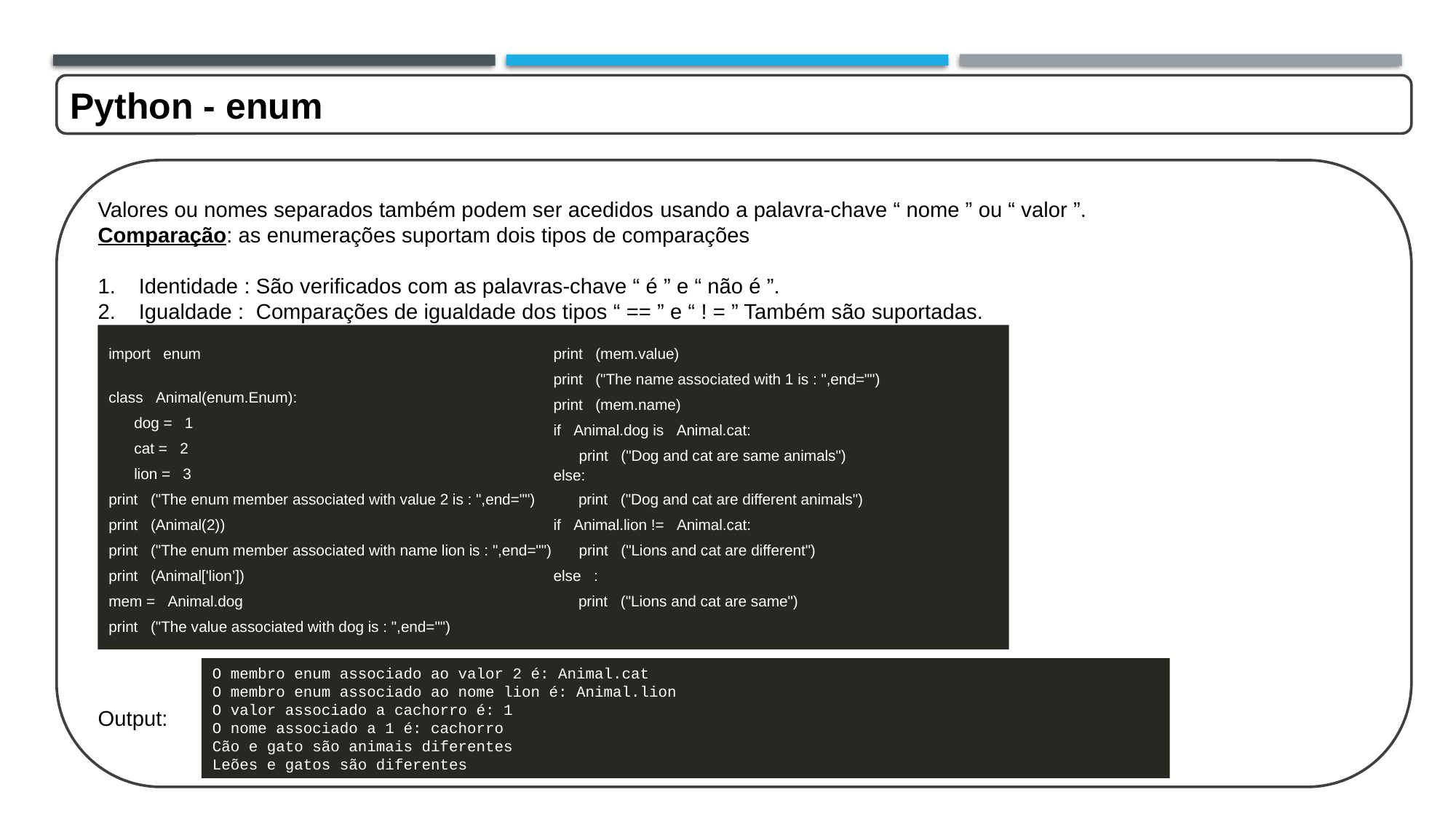

Python - enum
Valores ou nomes separados também podem ser acedidos ​​usando a palavra-chave “ nome ” ou “ valor ”.
Comparação: as enumerações suportam dois tipos de comparações

Identidade : São verificados com as palavras-chave “ é ” e “ não é ”.
Igualdade :  Comparações de igualdade dos tipos “ == ” e “ ! = ” Também são suportadas.

Output:
import enum

class Animal(enum.Enum):
  dog = 1
  cat = 2
  lion = 3
print ("The enum member associated with value 2 is : ",end="")
print (Animal(2))
print ("The enum member associated with name lion is : ",end="")
print (Animal['lion’])
mem = Animal.dog
print ("The value associated with dog is : ",end="")
print (mem.value)
print ("The name associated with 1 is : ",end="")
print (mem.name)
if Animal.dog is Animal.cat:
  print ("Dog and cat are same animals")
else:
      print ("Dog and cat are different animals")
if Animal.lion != Animal.cat:
  print ("Lions and cat are different")
else :
      print ("Lions and cat are same")
O membro enum associado ao valor 2 é: Animal.cat
O membro enum associado ao nome lion é: Animal.lion
O valor associado a cachorro é: 1
O nome associado a 1 é: cachorro
Cão e gato são animais diferentes
Leões e gatos são diferentes